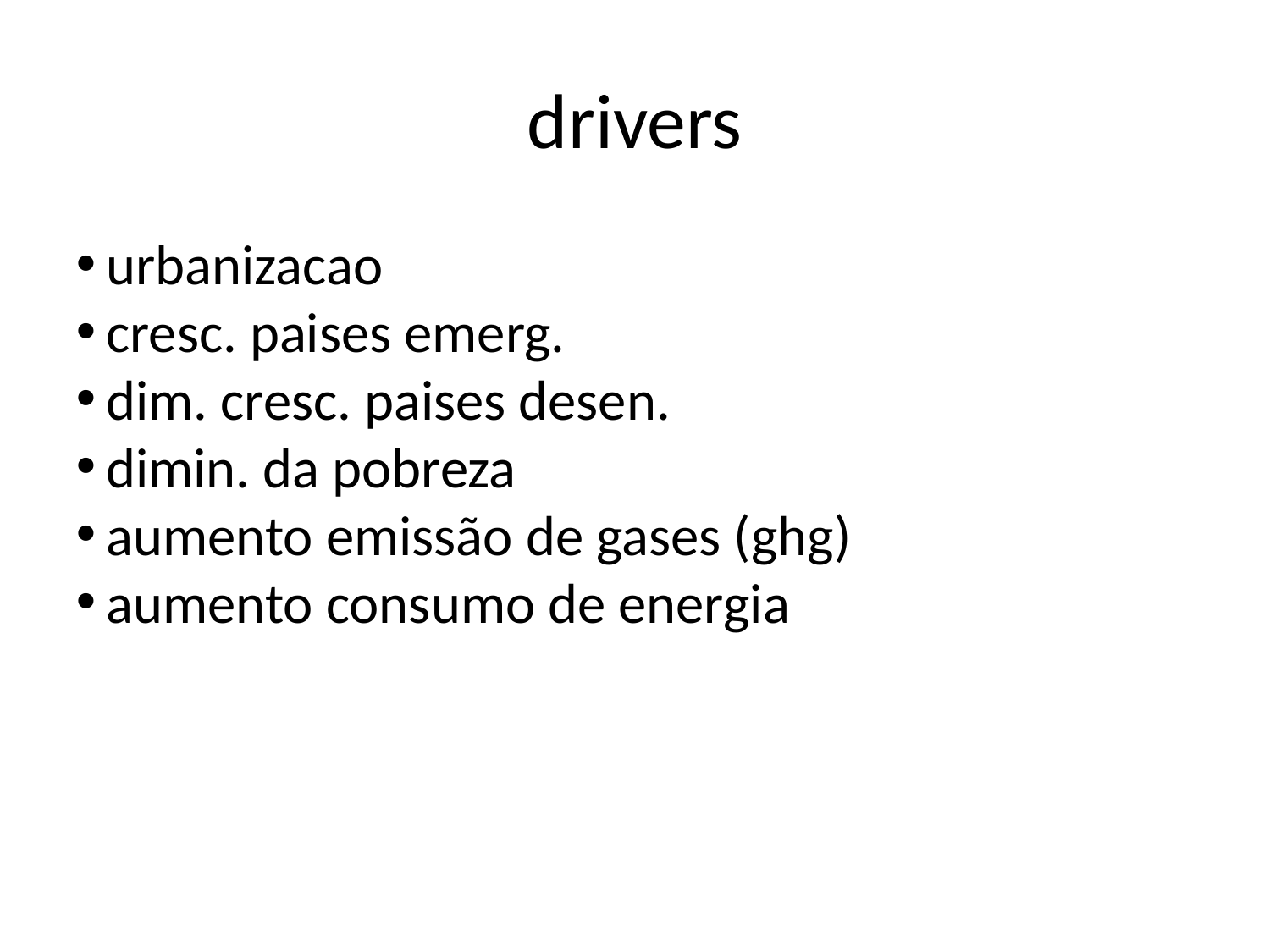

drivers
urbanizacao
cresc. paises emerg.
dim. cresc. paises desen.
dimin. da pobreza
aumento emissão de gases (ghg)
aumento consumo de energia